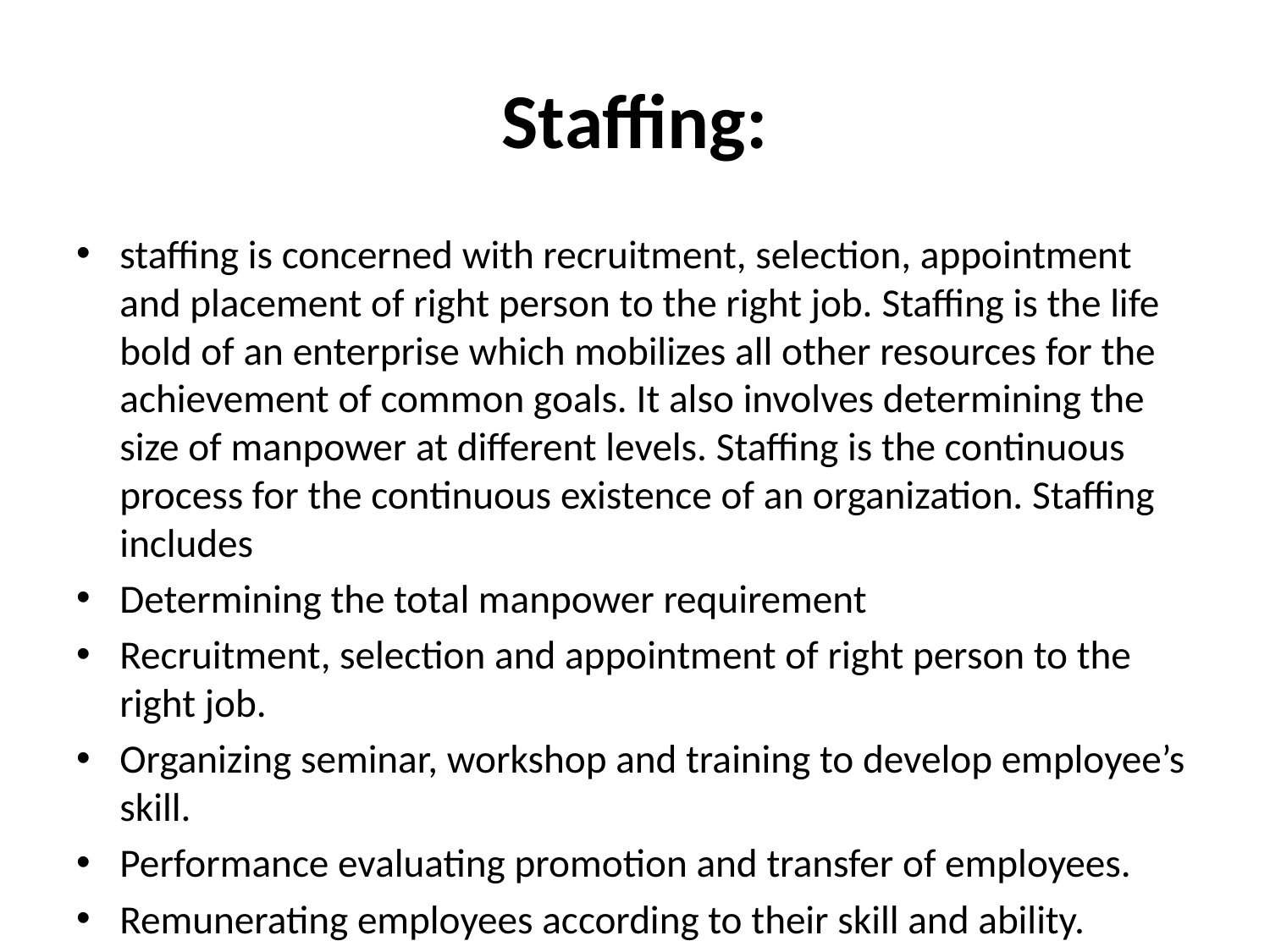

# Staffing:
staffing is concerned with recruitment, selection, appointment and placement of right person to the right job. Staffing is the life bold of an enterprise which mobilizes all other resources for the achievement of common goals. It also involves determining the size of manpower at different levels. Staffing is the continuous process for the continuous existence of an organization. Staffing includes
Determining the total manpower requirement
Recruitment, selection and appointment of right person to the right job.
Organizing seminar, workshop and training to develop employee’s skill.
Performance evaluating promotion and transfer of employees.
Remunerating employees according to their skill and ability.